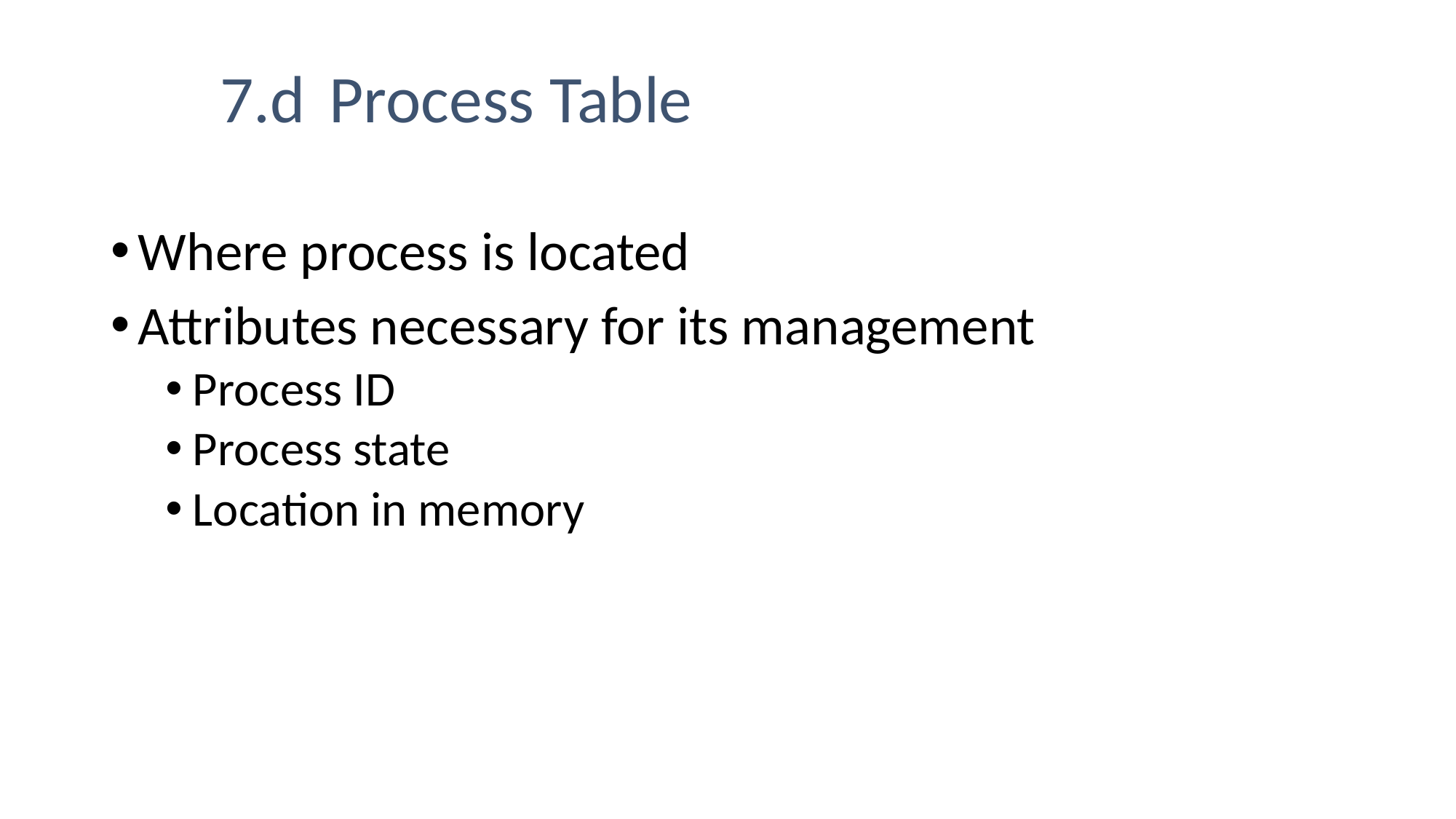

# 7.d	Process Table
Where process is located
Attributes necessary for its management
Process ID
Process state
Location in memory